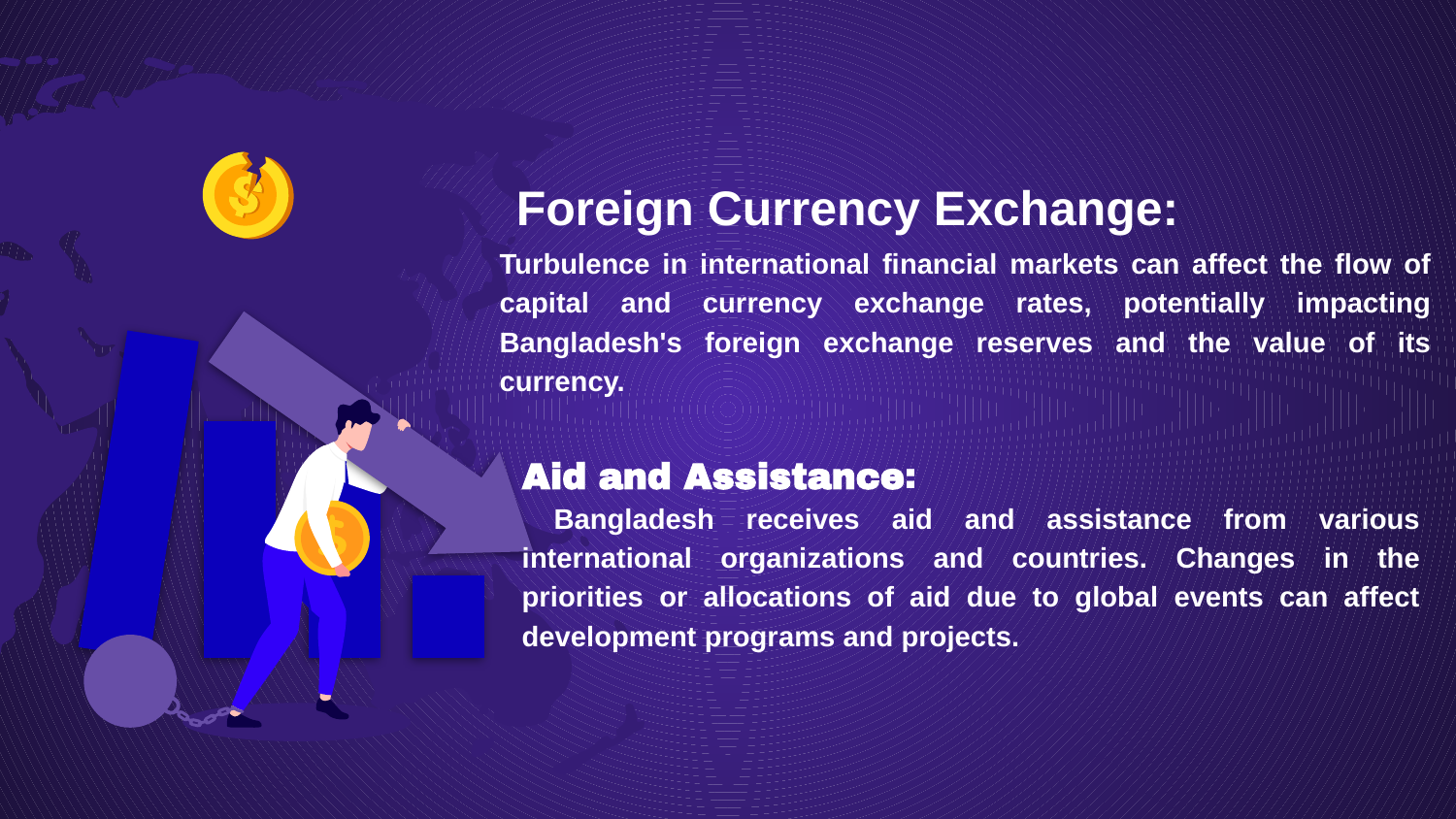

Foreign Currency Exchange:
Turbulence in international financial markets can affect the flow of capital and currency exchange rates, potentially impacting Bangladesh's foreign exchange reserves and the value of its currency.

Aid and Assistance:
 Bangladesh receives aid and assistance from various international organizations and countries. Changes in the priorities or allocations of aid due to global events can affect development programs and projects.